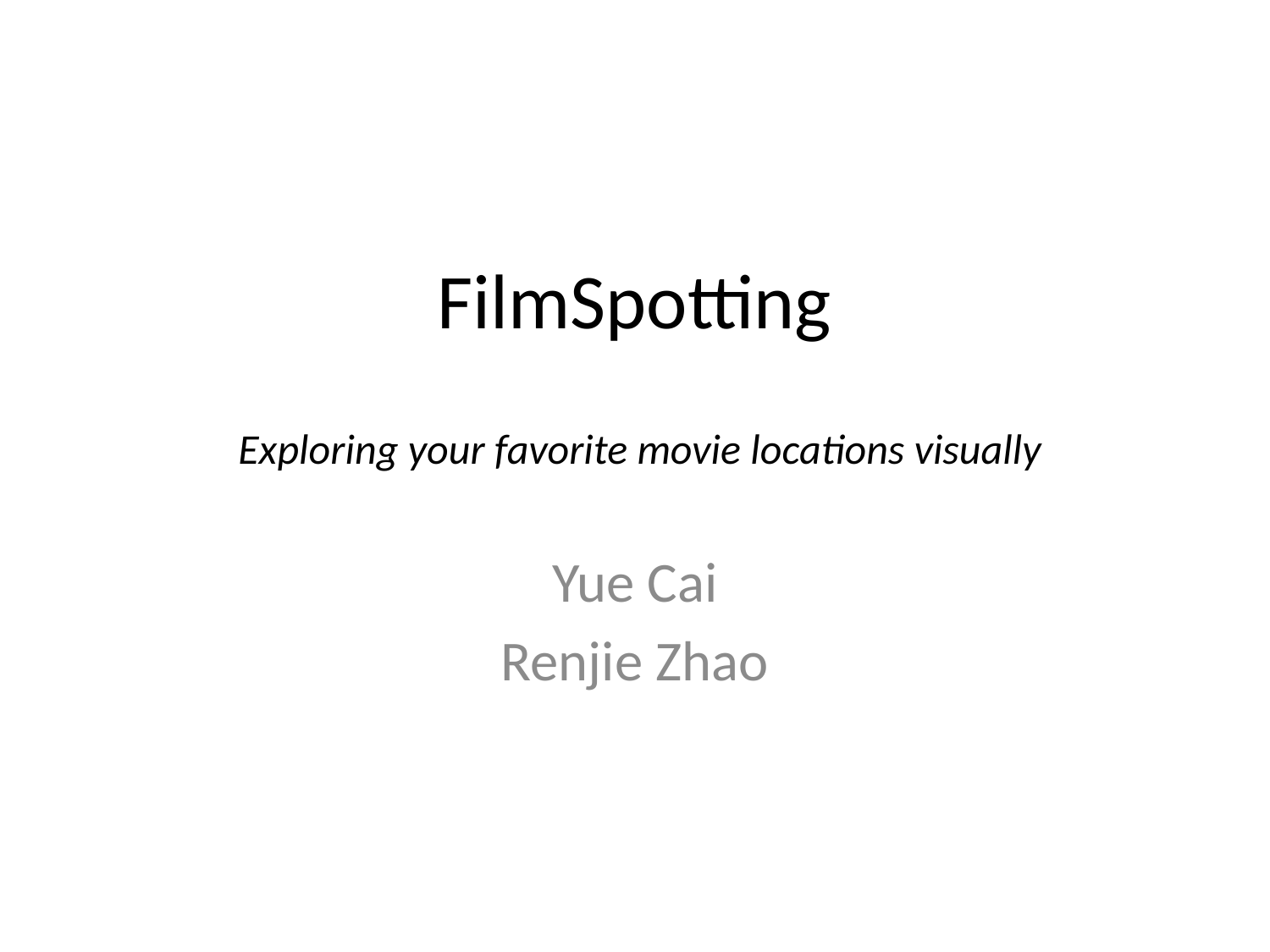

# FilmSpotting
Exploring your favorite movie locations visually
Yue Cai
Renjie Zhao